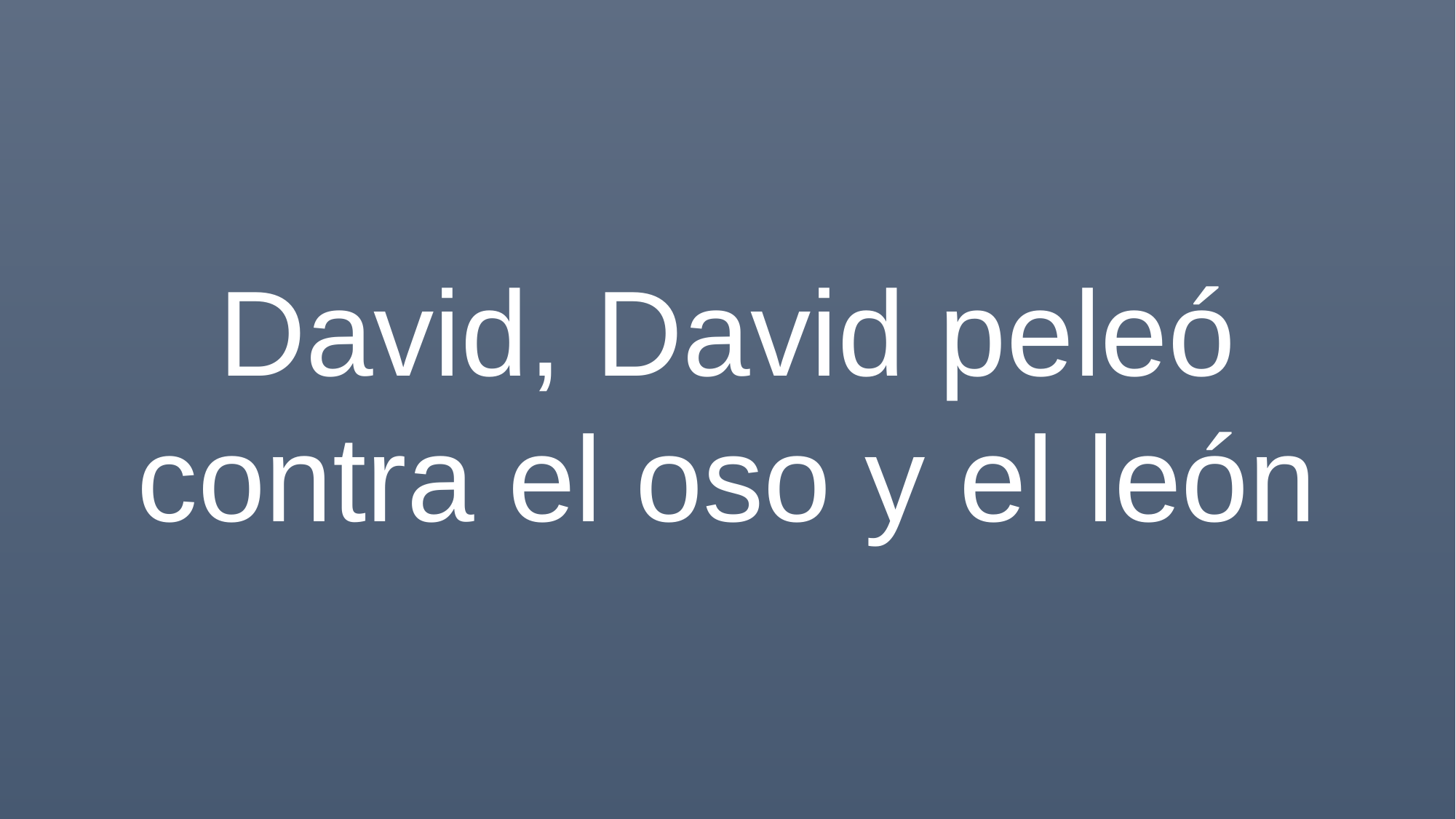

David, David peleó
contra el oso y el león